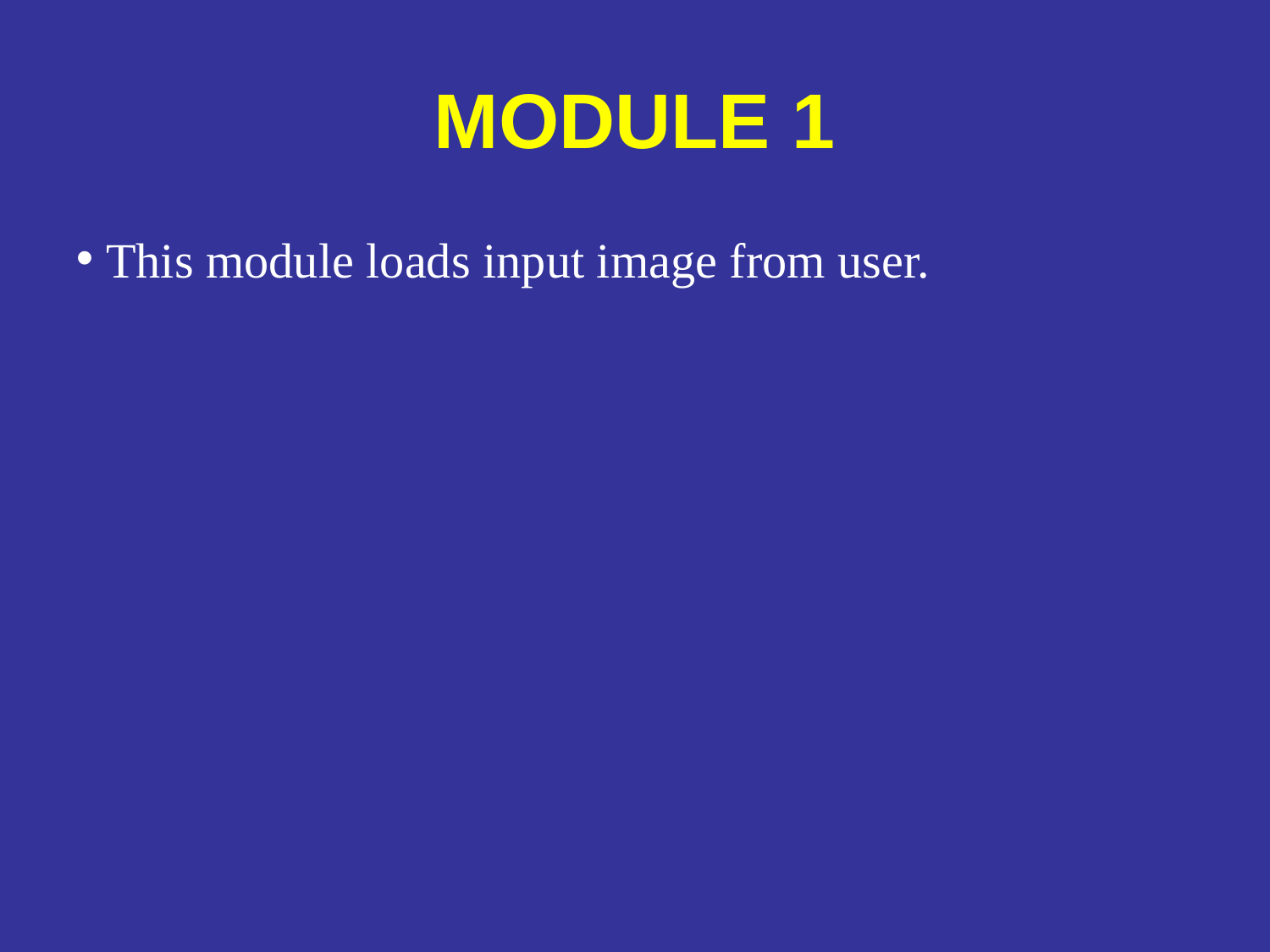

# MODULE 1
This module loads input image from user.